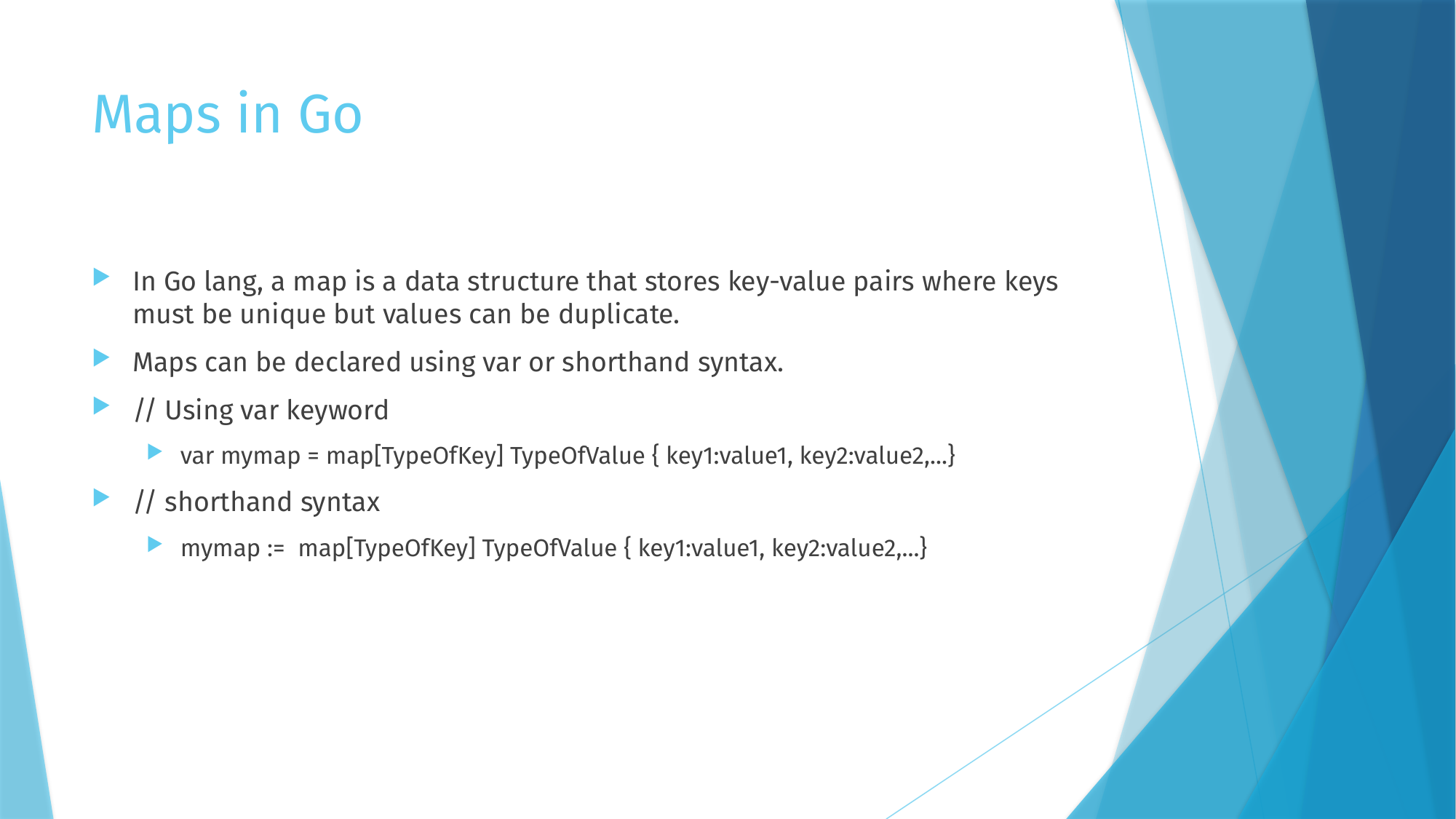

# Maps in Go
In Go lang, a map is a data structure that stores key-value pairs where keys must be unique but values can be duplicate.
Maps can be declared using var or shorthand syntax.
// Using var keyword
var mymap = map[TypeOfKey] TypeOfValue { key1:value1, key2:value2,...}
// shorthand syntax
mymap :=  map[TypeOfKey] TypeOfValue { key1:value1, key2:value2,...}